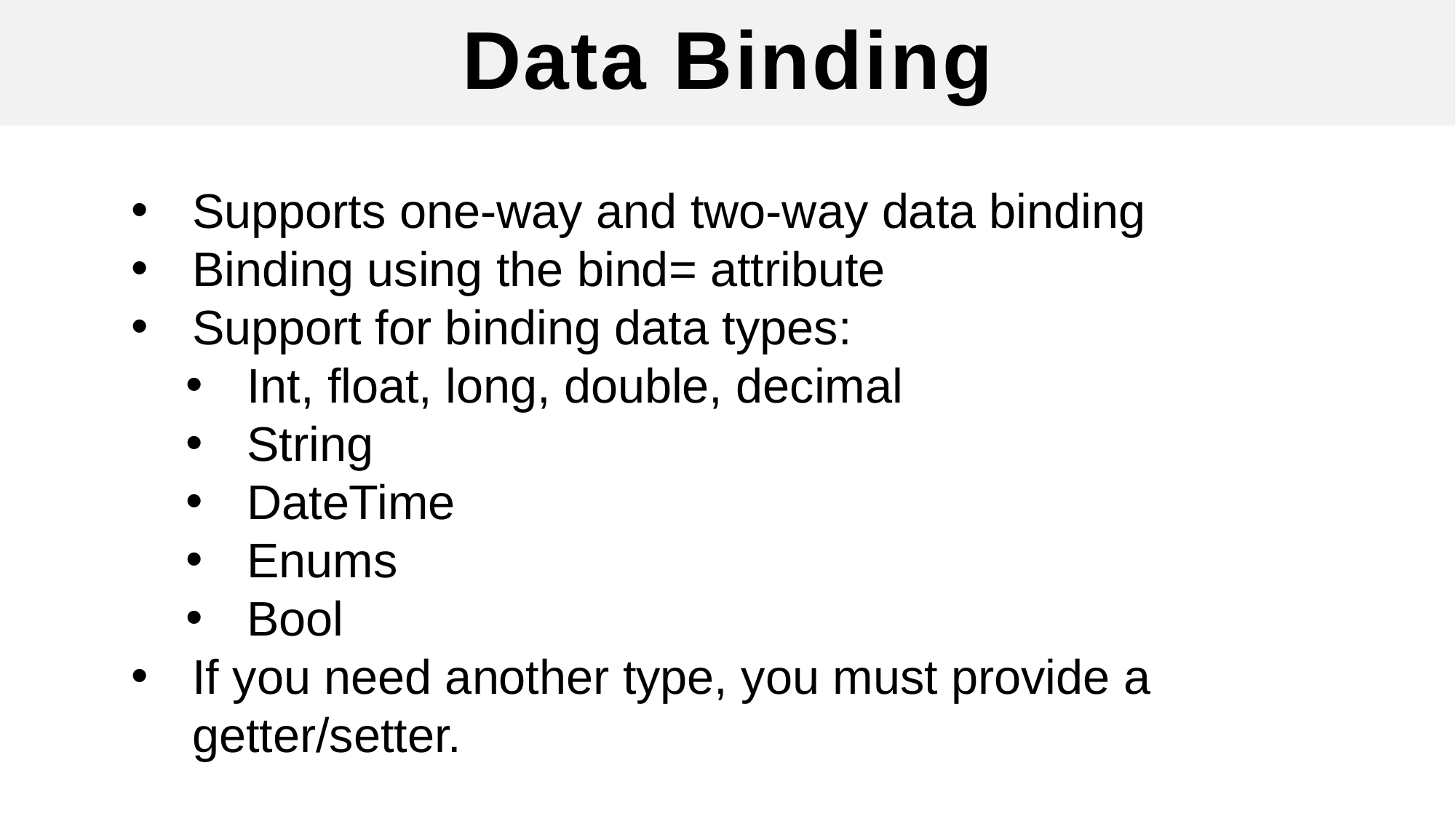

# Data Binding
Supports one-way and two-way data binding
Binding using the bind= attribute
Support for binding data types:
Int, float, long, double, decimal
String
DateTime
Enums
Bool
If you need another type, you must provide a getter/setter.